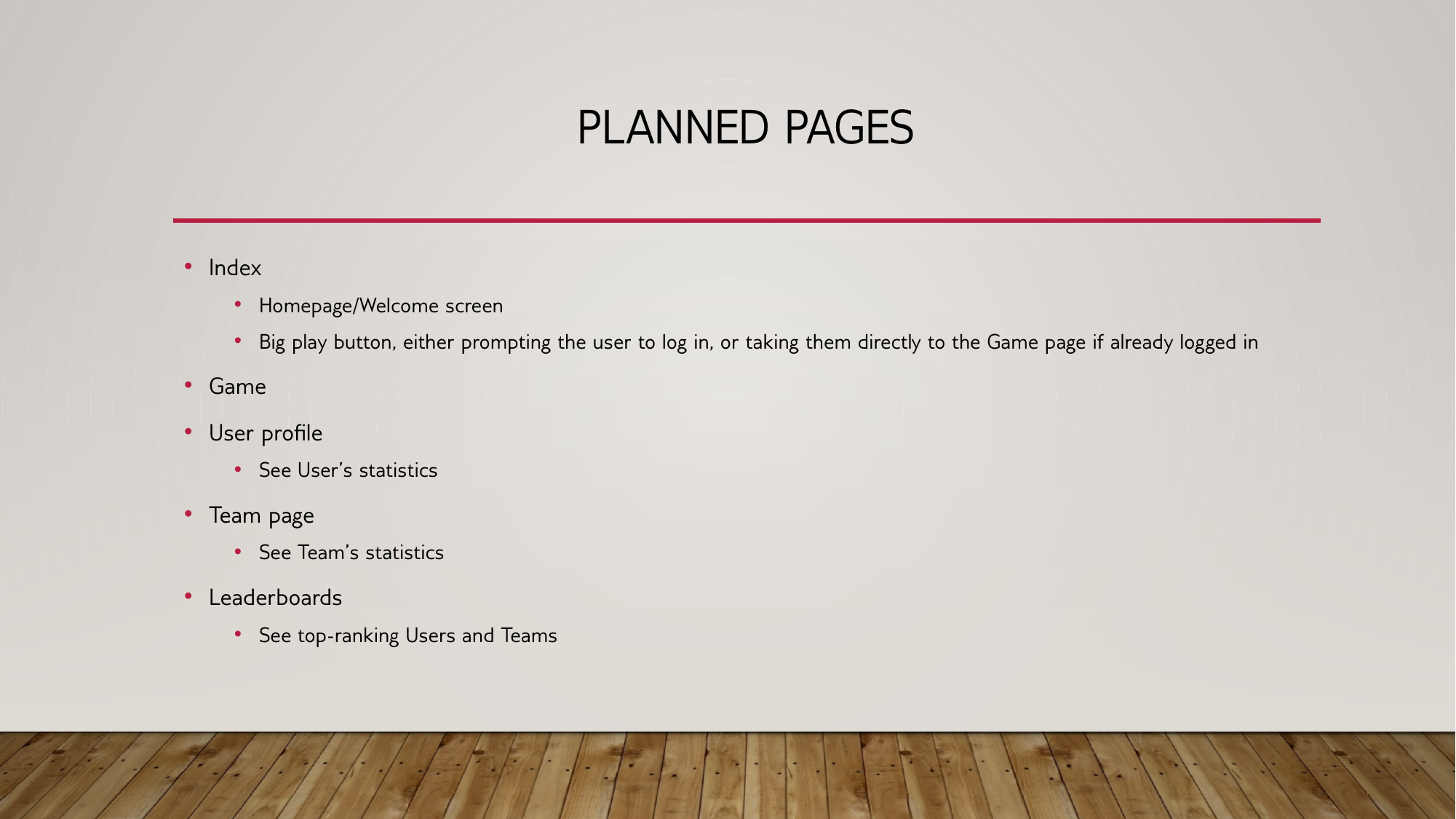

# Planned Pages
Index
Homepage/Welcome screen
Big play button, either prompting the user to log in, or taking them directly to the Game page if already logged in
Game
User profile
See User’s statistics
Team page
See Team’s statistics
Leaderboards
See top-ranking Users and Teams